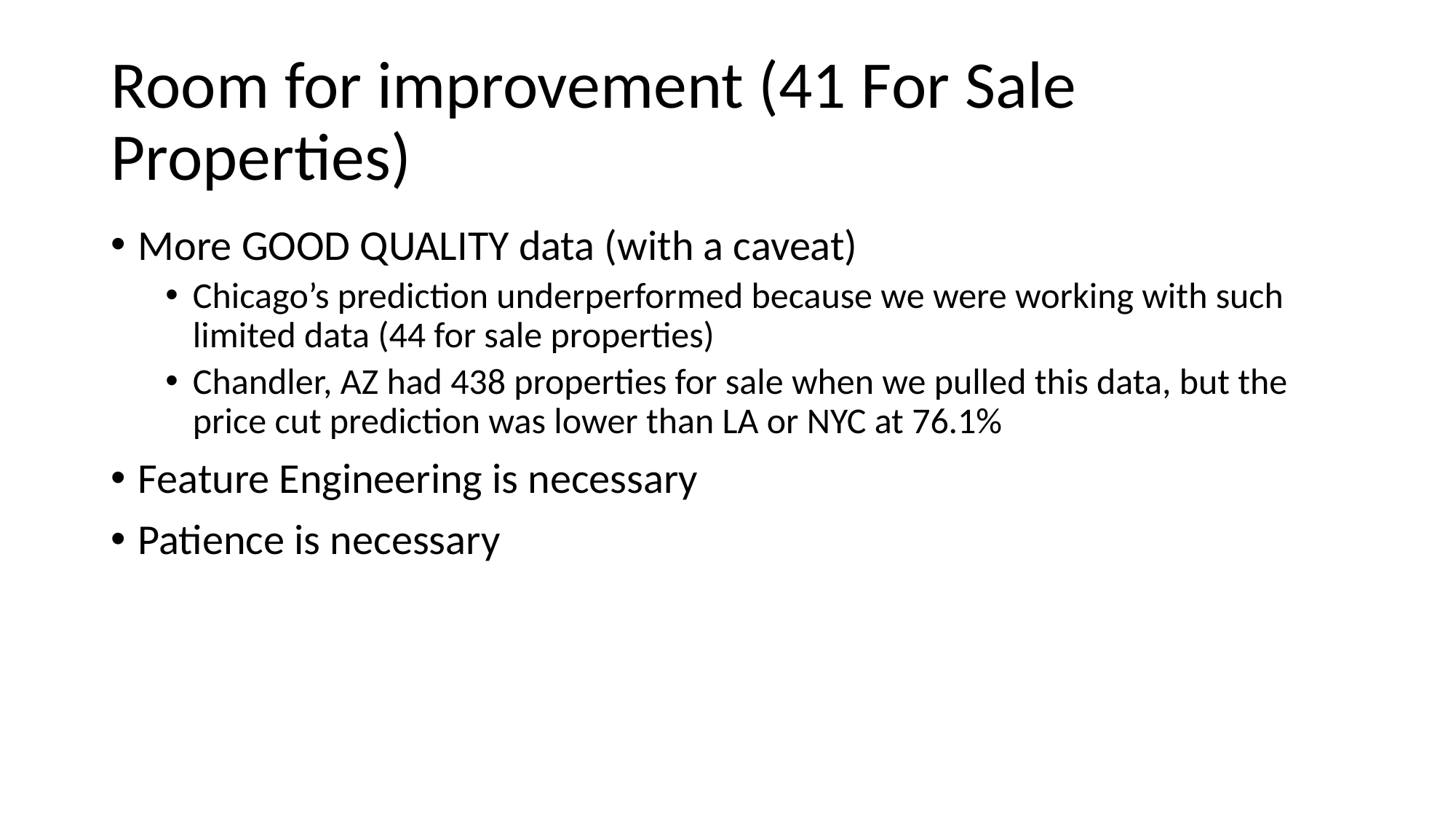

# Room for improvement (41 For Sale Properties)
More GOOD QUALITY data (with a caveat)
Chicago’s prediction underperformed because we were working with such limited data (44 for sale properties)
Chandler, AZ had 438 properties for sale when we pulled this data, but the price cut prediction was lower than LA or NYC at 76.1%
Feature Engineering is necessary
Patience is necessary